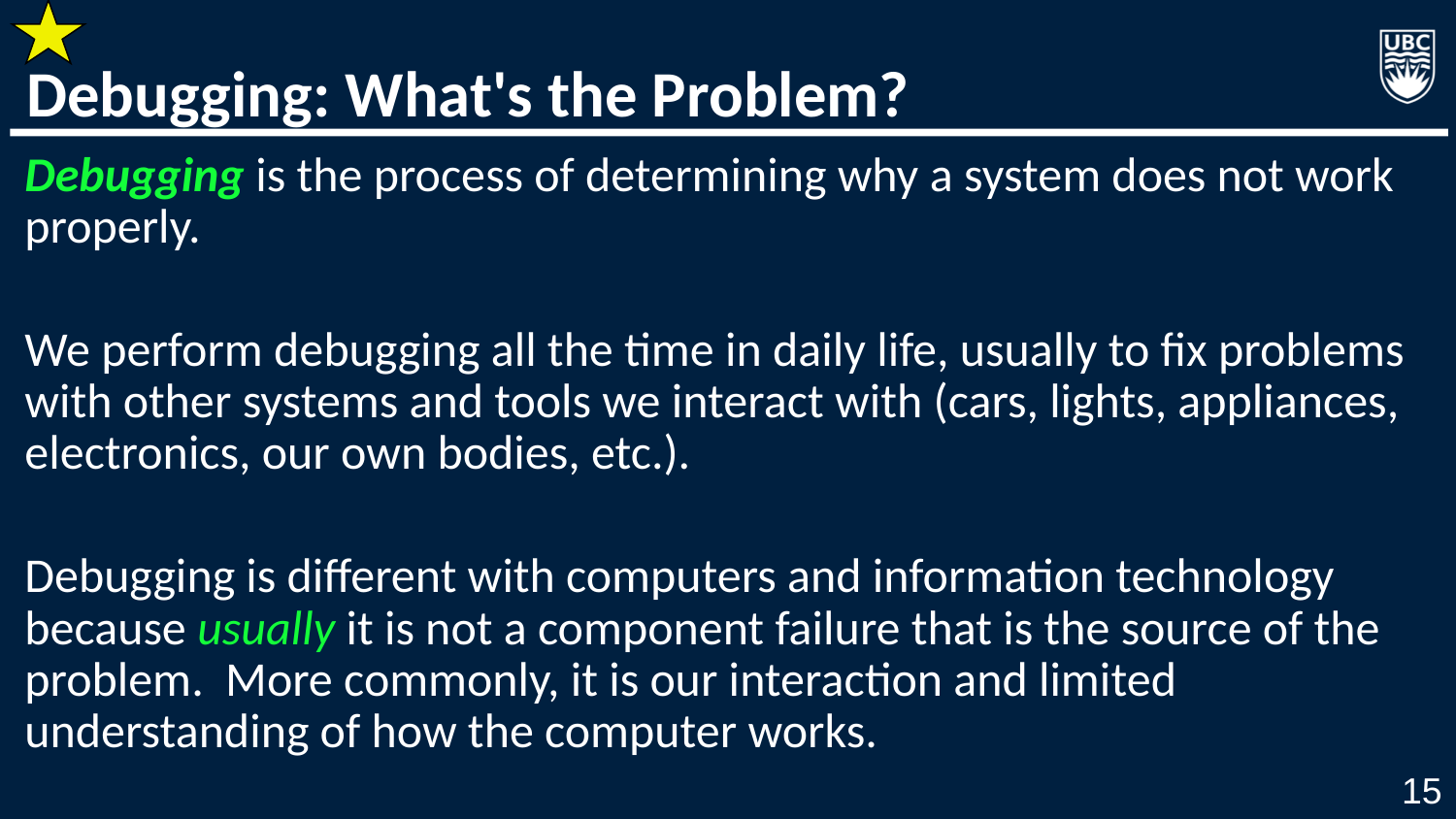

# Debugging: What's the Problem?

Debugging is the process of determining why a system does not work properly.

We perform debugging all the time in daily life, usually to fix problems with other systems and tools we interact with (cars, lights, appliances, electronics, our own bodies, etc.).

Debugging is different with computers and information technology because usually it is not a component failure that is the source of the problem.  More commonly, it is our interaction and limited understanding of how the computer works.